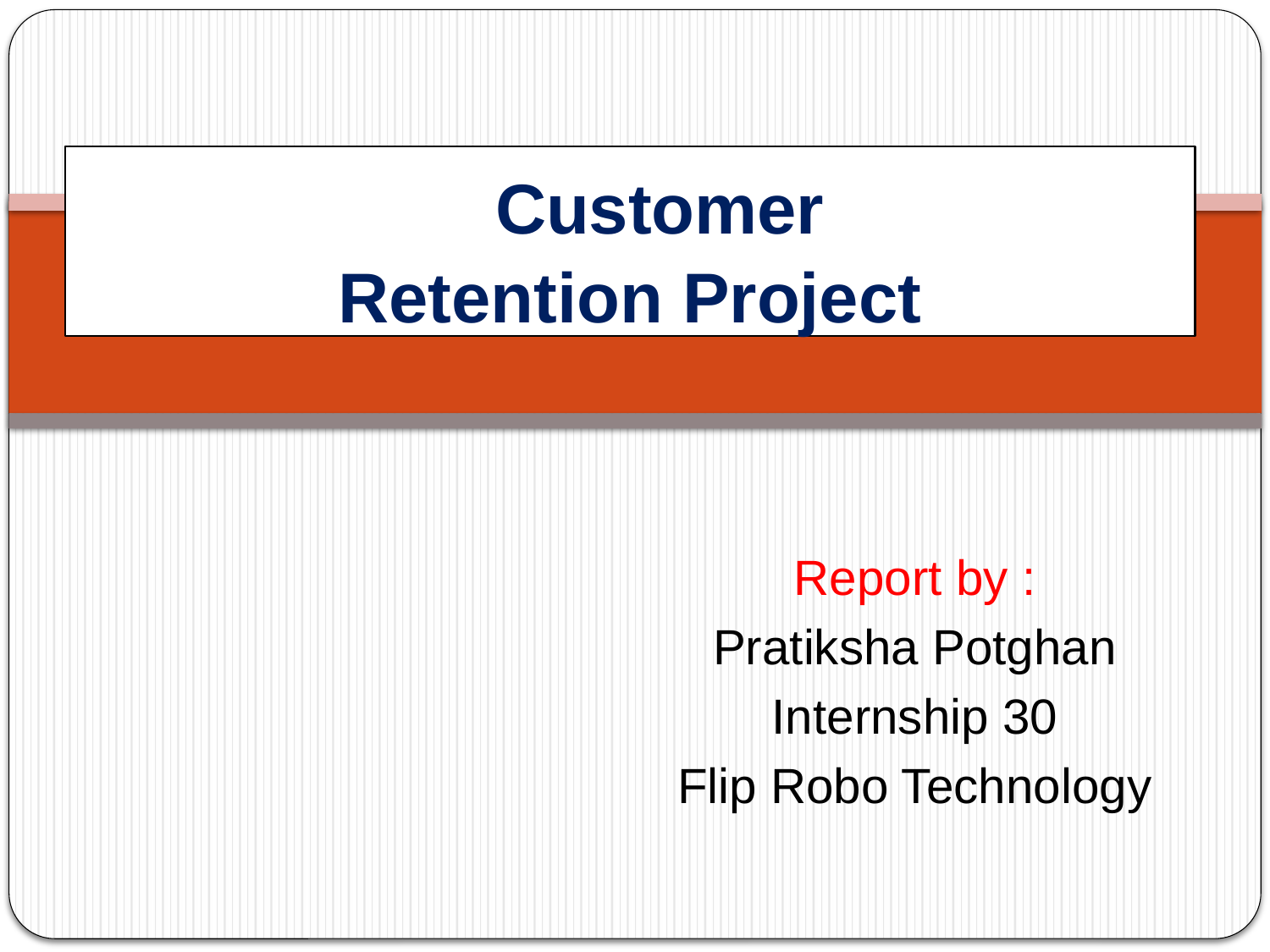

# Customer Retention Project
Report by :
Pratiksha Potghan
Internship 30
Flip Robo Technology